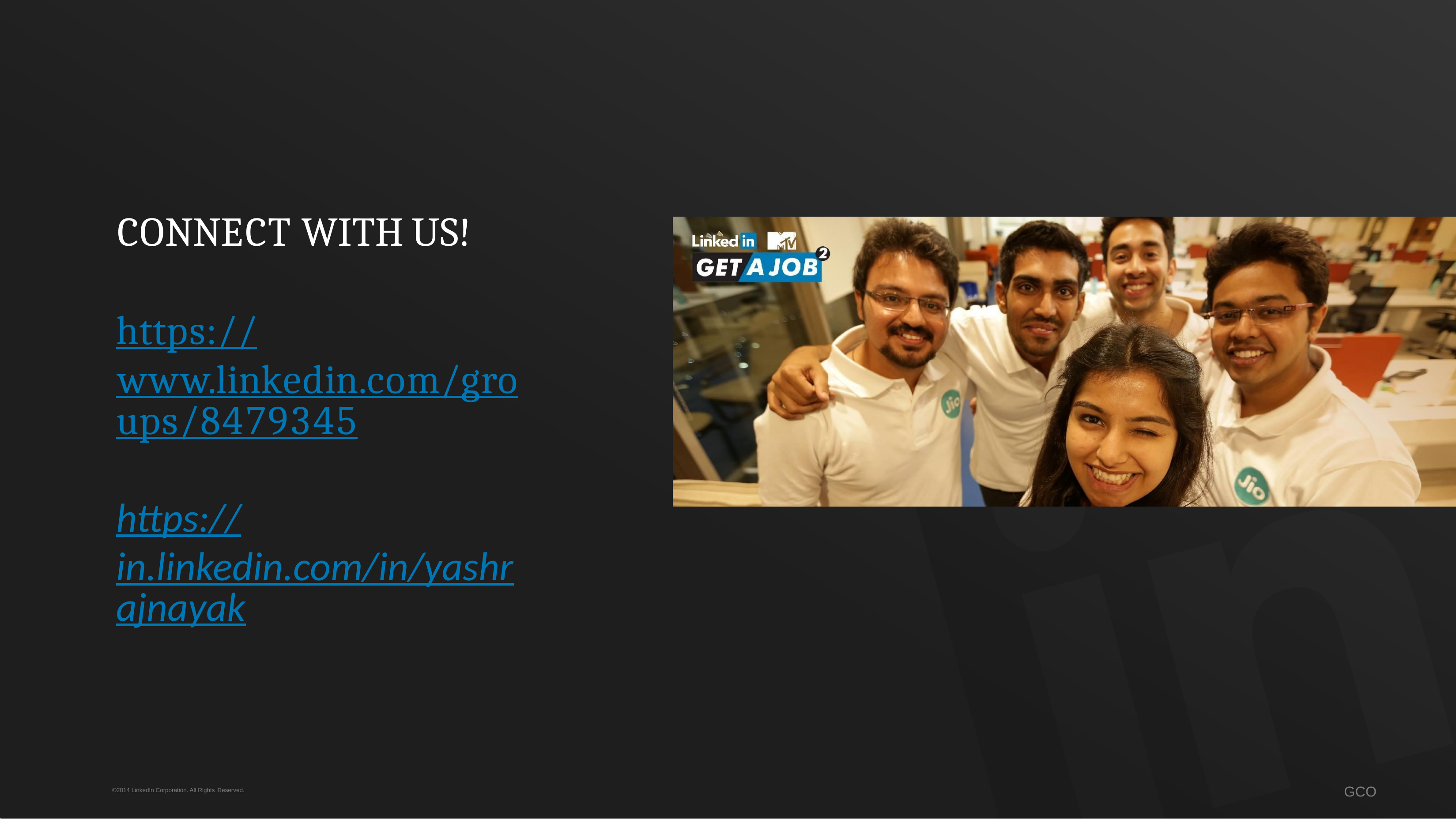

CONNECT WITH US!

https://www.linkedin.com/groups/8479345

https://in.linkedin.com/in/yashrajnayak

GCO
©2014 LinkedIn Corporation. All Rights Reserved.